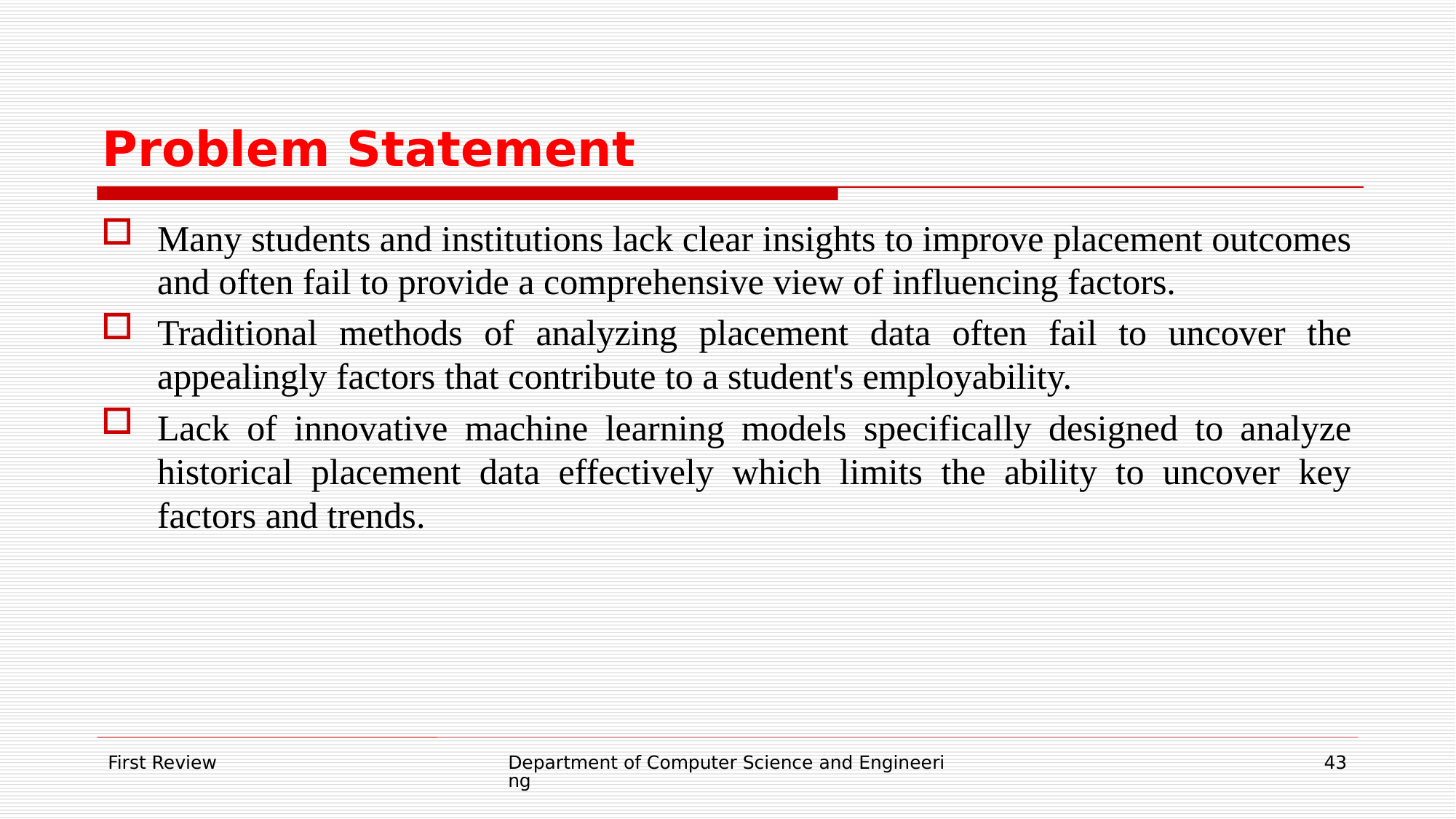

# Problem Statement
Many students and institutions lack clear insights to improve placement outcomes and often fail to provide a comprehensive view of influencing factors.
Traditional methods of analyzing placement data often fail to uncover the appealingly factors that contribute to a student's employability.
Lack of innovative machine learning models specifically designed to analyze historical placement data effectively which limits the ability to uncover key factors and trends.

First Review
Department of Computer Science and Engineering
43